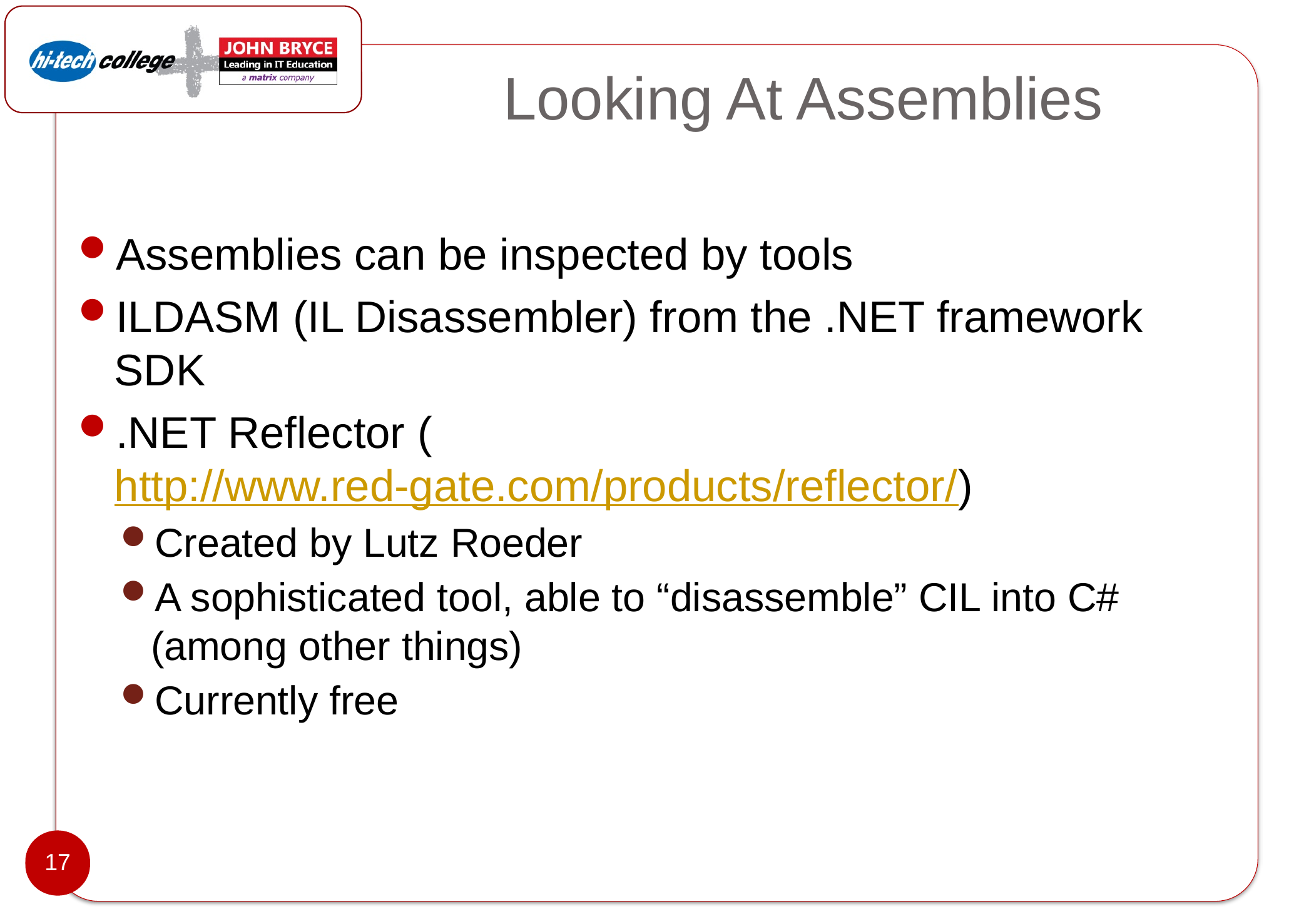

# Looking At Assemblies
Assemblies can be inspected by tools
ILDASM (IL Disassembler) from the .NET framework SDK
.NET Reflector (http://www.red-gate.com/products/reflector/)
Created by Lutz Roeder
A sophisticated tool, able to “disassemble” CIL into C# (among other things)
Currently free

17